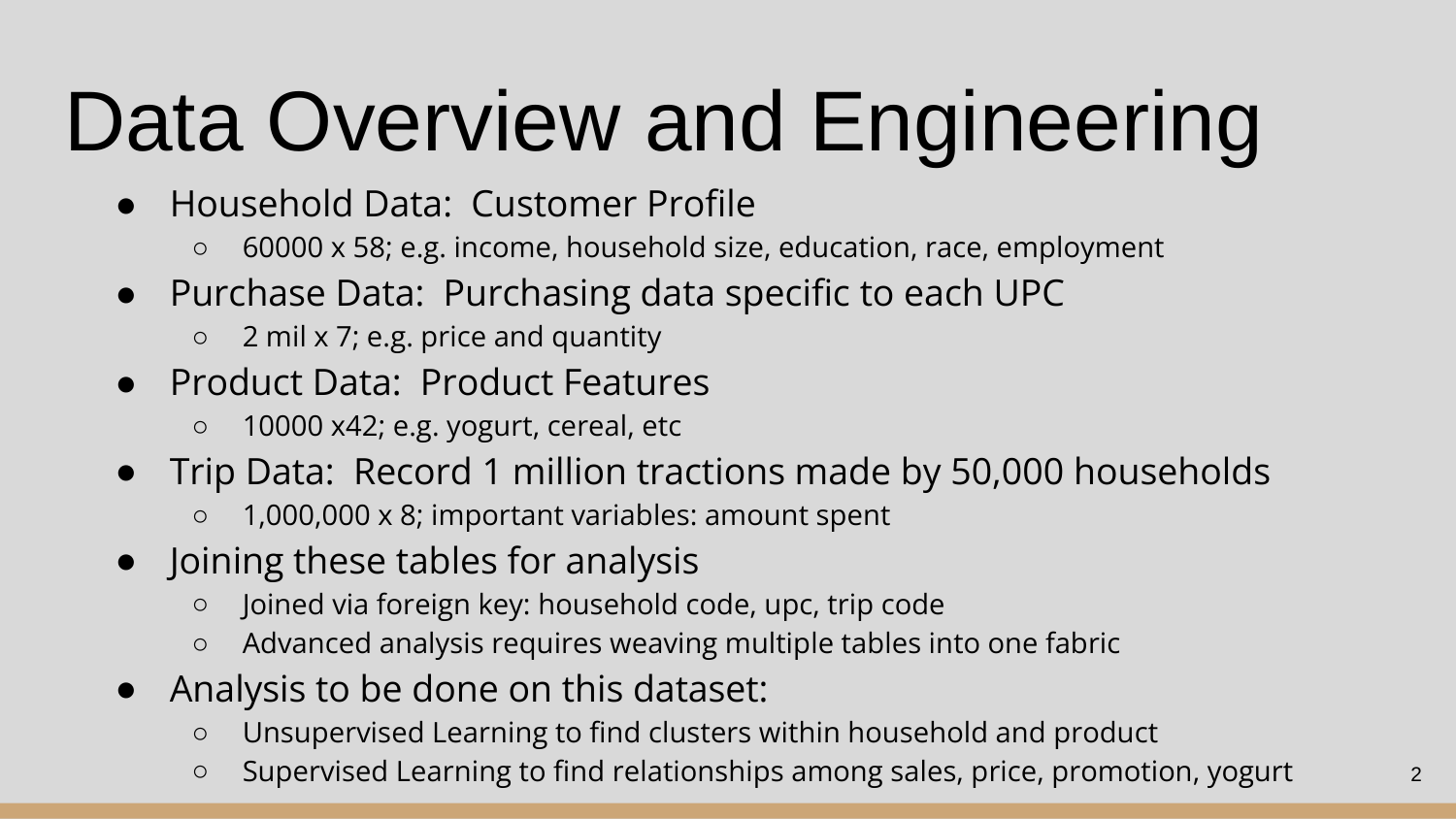

# Data Overview and Engineering
Household Data:  Customer Profile
60000 x 58; e.g. income, household size, education, race, employment
Purchase Data:  Purchasing data specific to each UPC
2 mil x 7; e.g. price and quantity
Product Data:  Product Features
10000 x42; e.g. yogurt, cereal, etc
Trip Data:  Record 1 million tractions made by 50,000 households
1,000,000 x 8; important variables: amount spent
Joining these tables for analysis
Joined via foreign key: household code, upc, trip code
Advanced analysis requires weaving multiple tables into one fabric
Analysis to be done on this dataset:
Unsupervised Learning to find clusters within household and product
Supervised Learning to find relationships among sales, price, promotion, yogurt
2